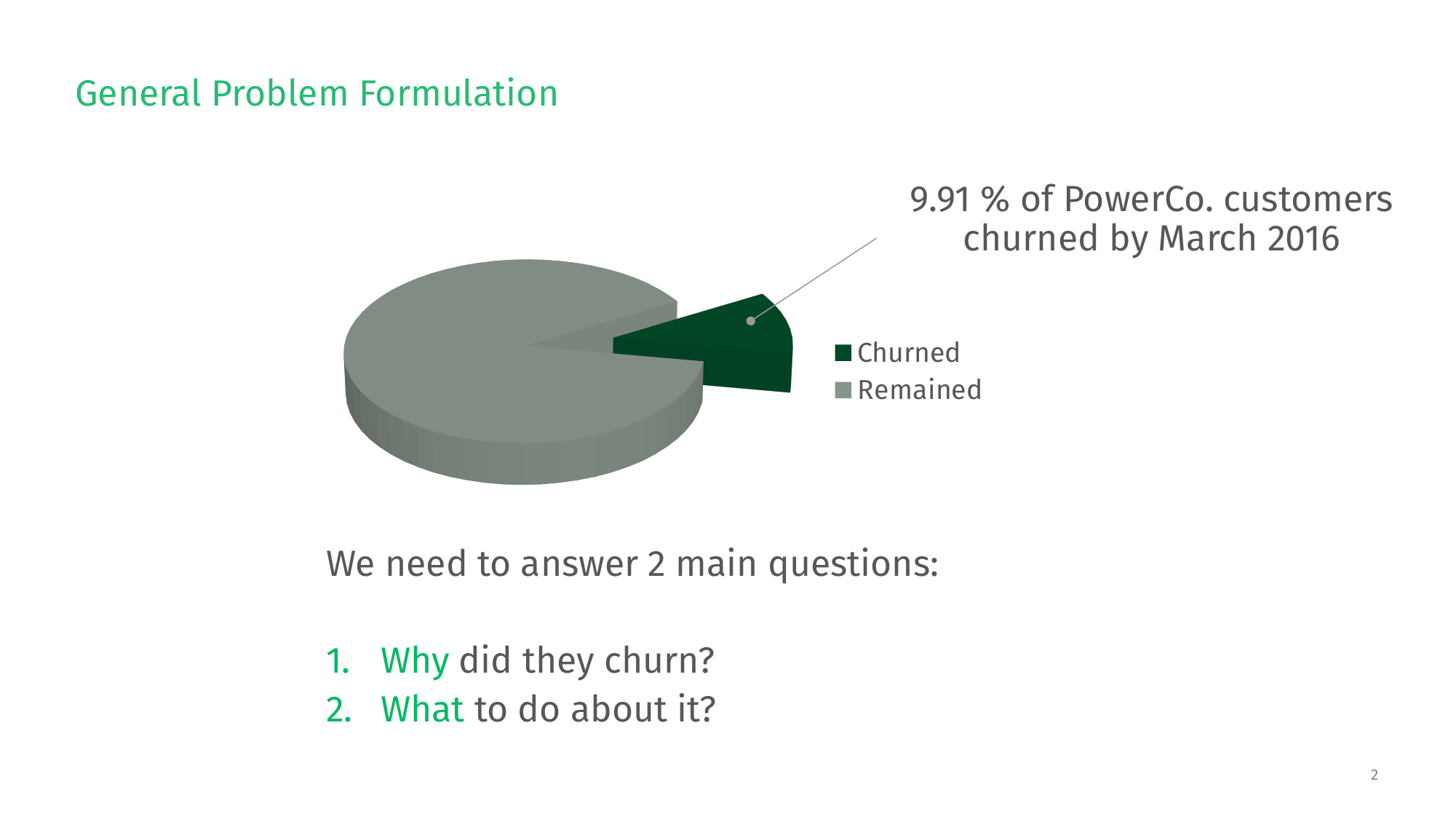

# General Problem Formulation

[unsupported chart]

9.91 % of PowerCo. customers churned by March 2016
We need to answer 2 main questions:

Why did they churn?
What to do about it?